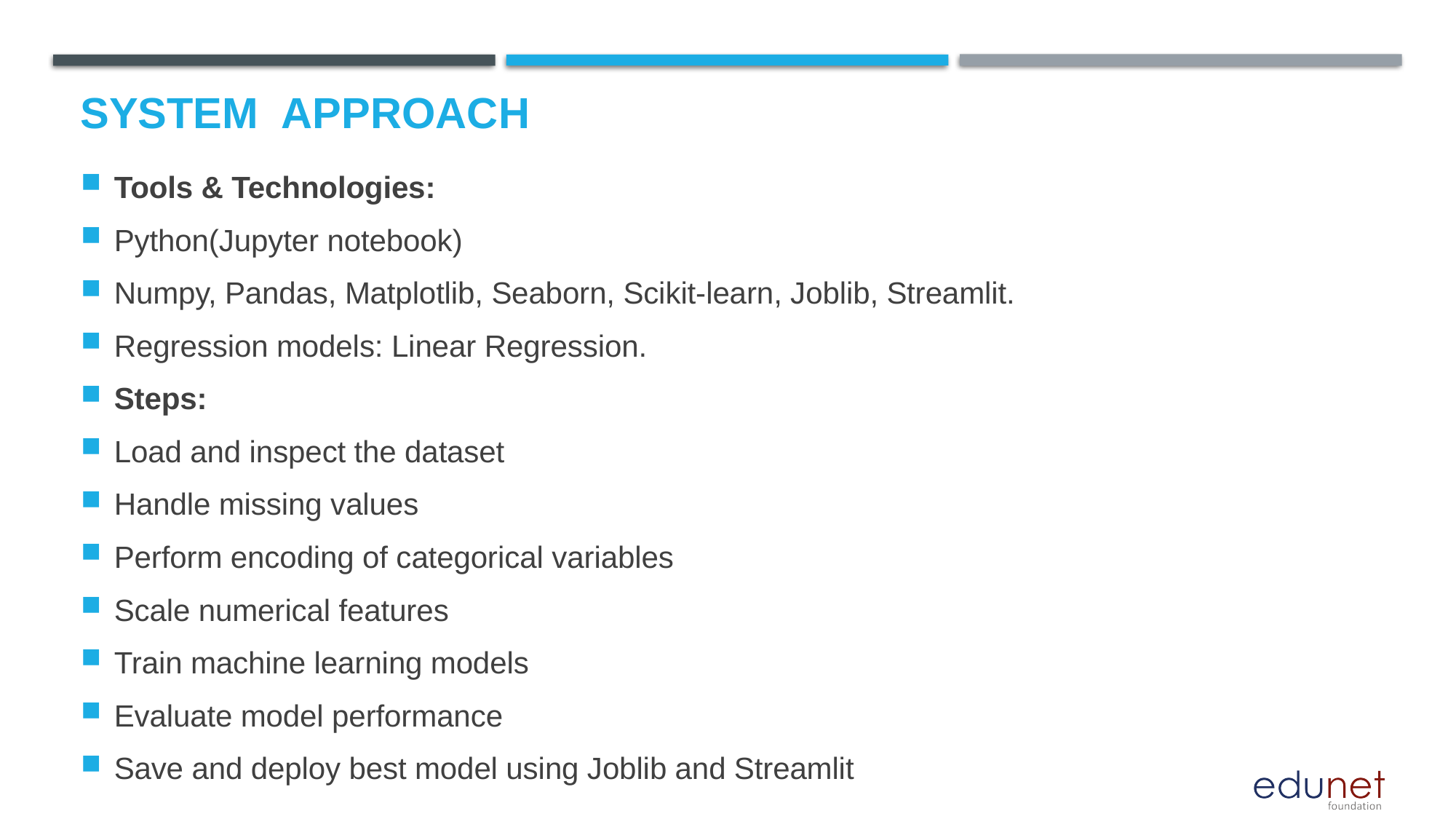

# System  Approach
Tools & Technologies:
Python(Jupyter notebook)
Numpy, Pandas, Matplotlib, Seaborn, Scikit-learn, Joblib, Streamlit.
Regression models: Linear Regression.
Steps:
Load and inspect the dataset
Handle missing values
Perform encoding of categorical variables
Scale numerical features
Train machine learning models
Evaluate model performance
Save and deploy best model using Joblib and Streamlit